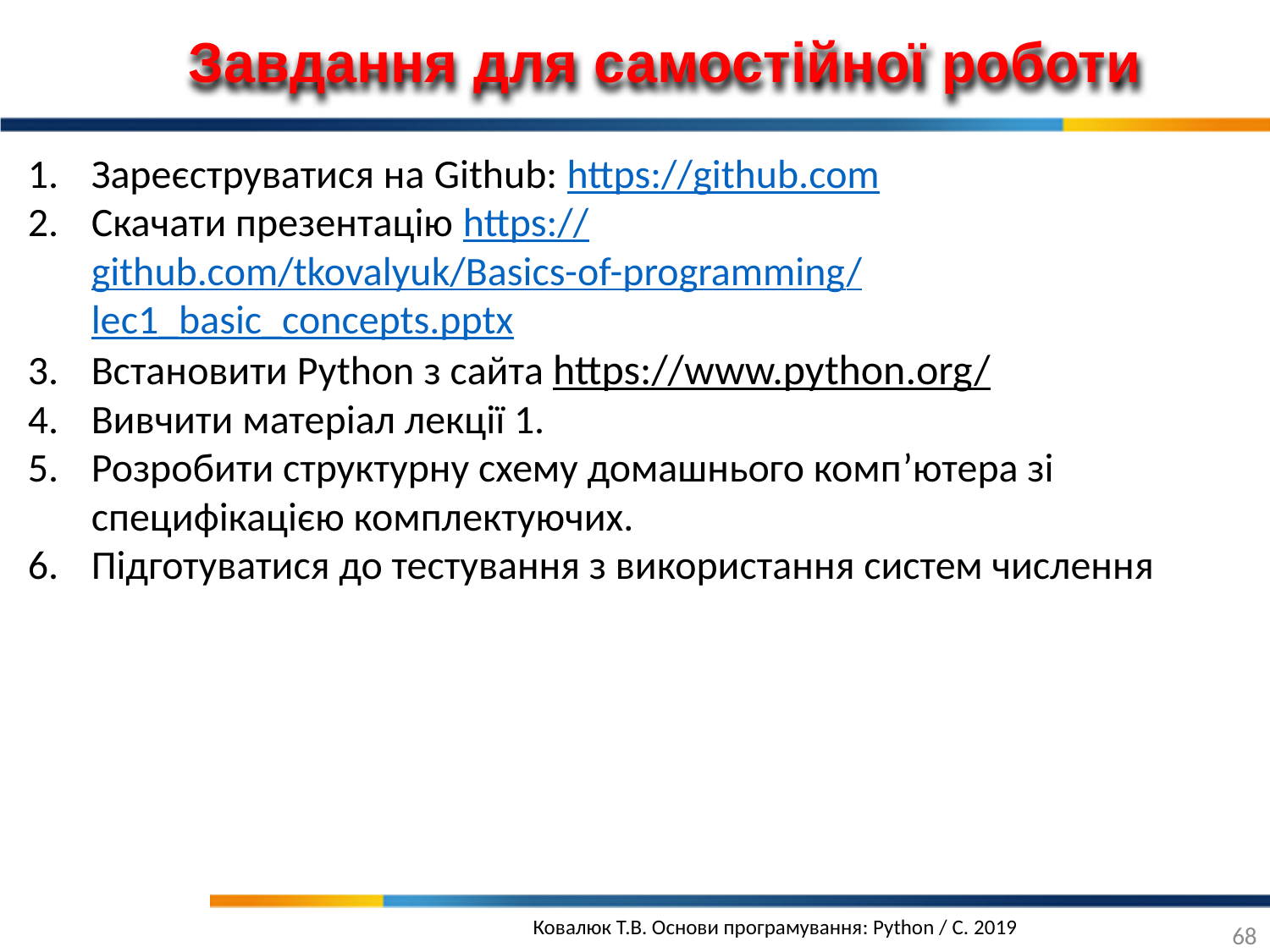

Завдання для самостійної роботи
Зареєструватися на Github: https://github.com
Скачати презентацію https://github.com/tkovalyuk/Basics-of-programming/lec1_basic_concepts.pptx
Встановити Python з сайта https://www.python.org/
Вивчити матеріал лекції 1.
Розробити структурну схему домашнього комп’ютера зі специфікацією комплектуючих.
Підготуватися до тестування з використання систем числення

68